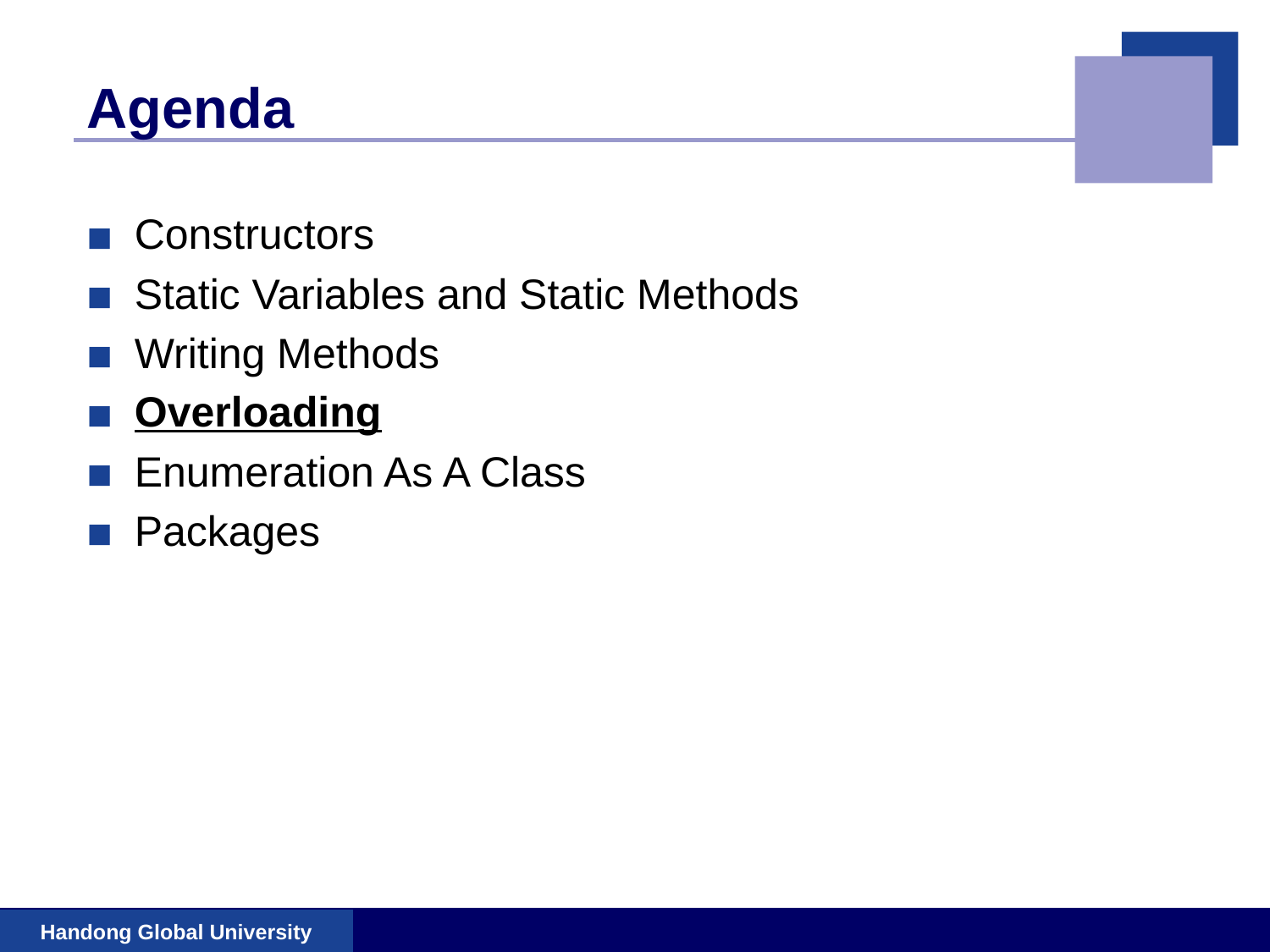

# Agenda
Constructors
Static Variables and Static Methods
Writing Methods
Overloading
Enumeration As A Class
Packages